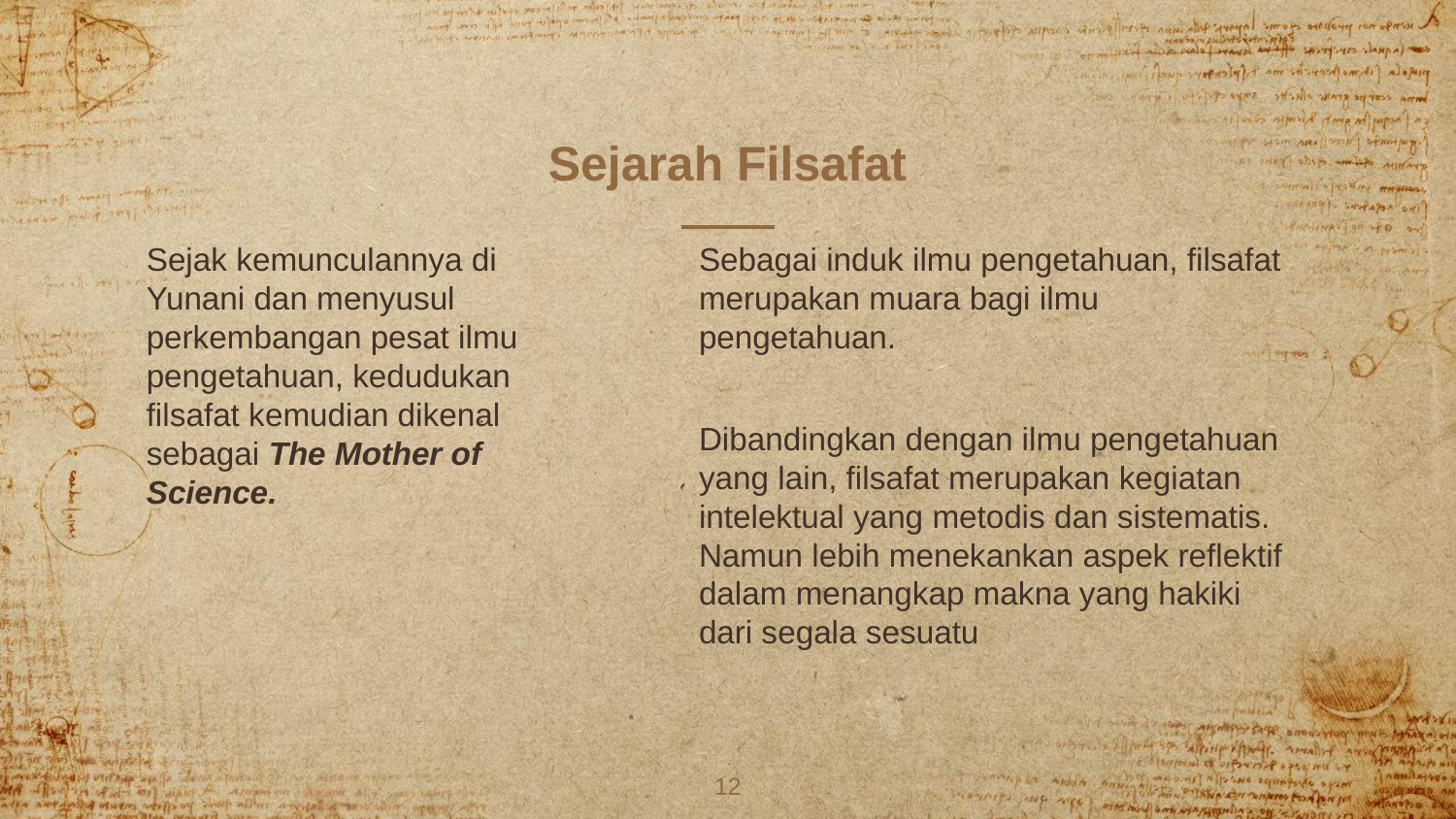

# Sejarah Filsafat
Sejak kemunculannya di Yunani dan menyusul perkembangan pesat ilmu pengetahuan, kedudukan filsafat kemudian dikenal sebagai The Mother of Science.
Sebagai induk ilmu pengetahuan, filsafat merupakan muara bagi ilmu pengetahuan.

Dibandingkan dengan ilmu pengetahuan yang lain, filsafat merupakan kegiatan intelektual yang metodis dan sistematis. Namun lebih menekankan aspek reflektif dalam menangkap makna yang hakiki dari segala sesuatu
12